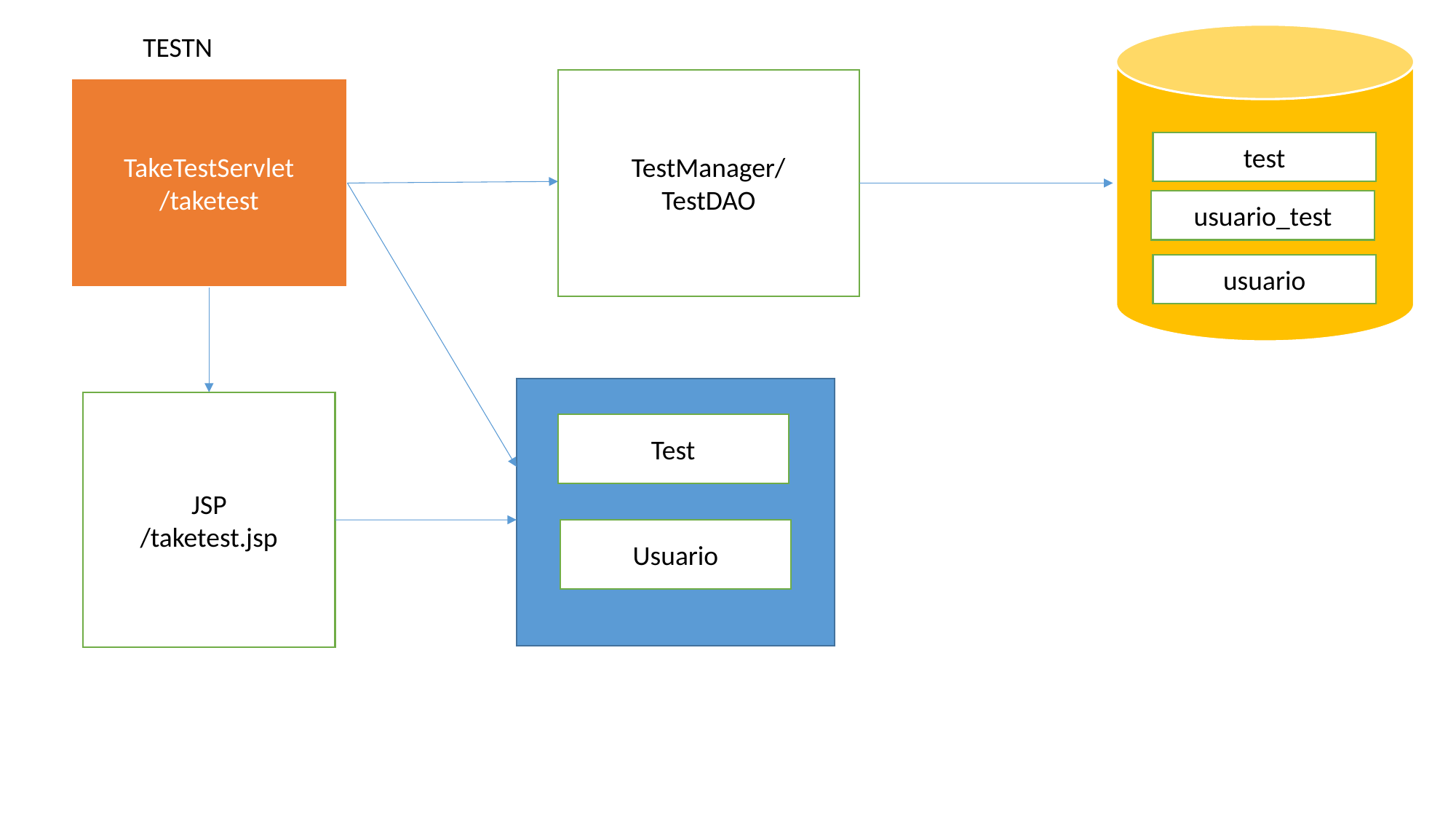

TESTN

TestManager/
TestDAO
TakeTestServlet
/taketest
test
usuario_test
usuario

JSP
/taketest.jsp
Test
Usuario